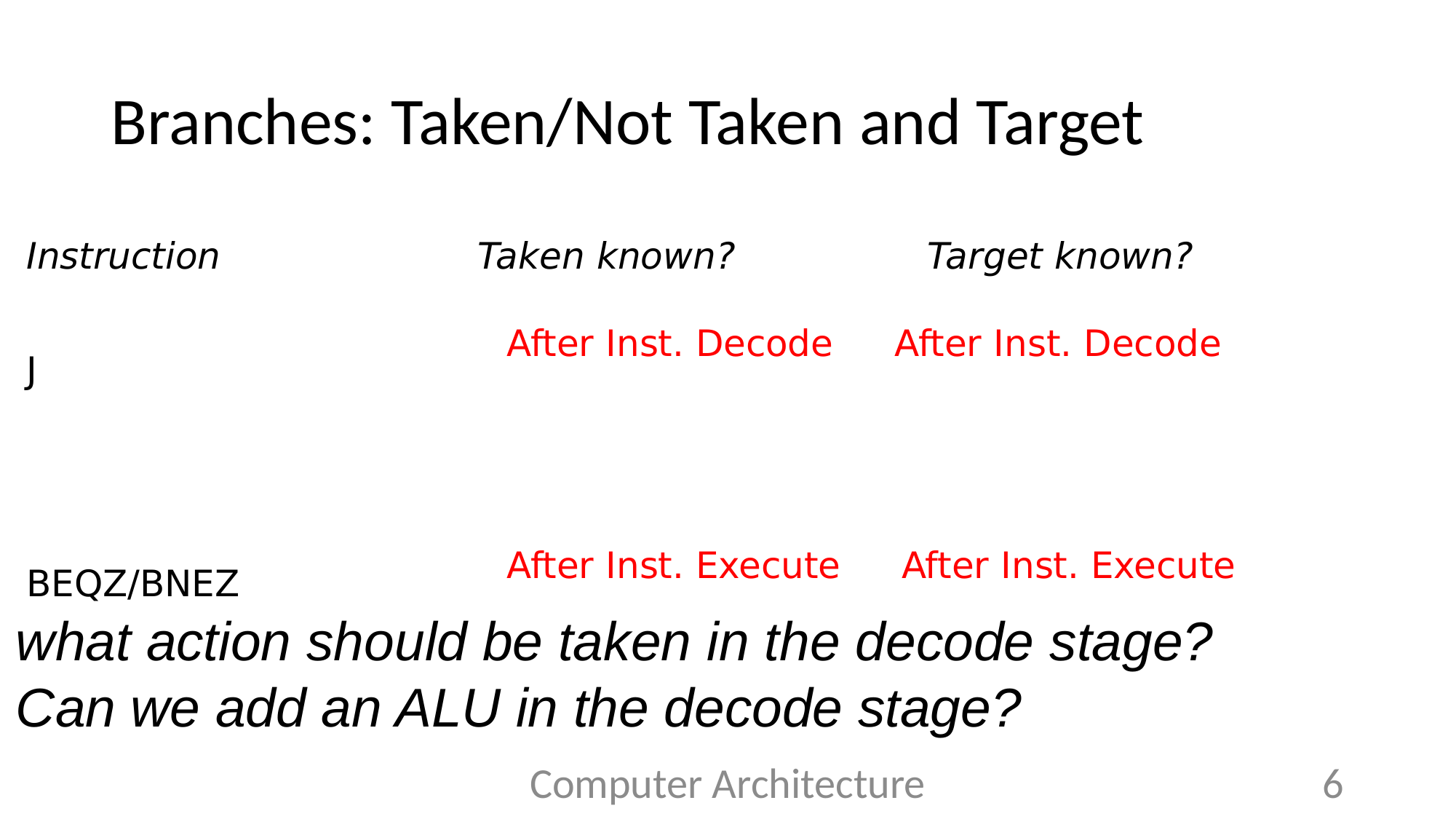

# Branches: Taken/Not Taken and Target

Instruction  Taken known?   Target known?

After Inst. Decode After Inst. Decode

J

BEQZ/BNEZ

After Inst. Execute After Inst. Execute

what action should be taken in the decode stage?

Can we add an ALU in the decode stage?
Computer Architecture
6